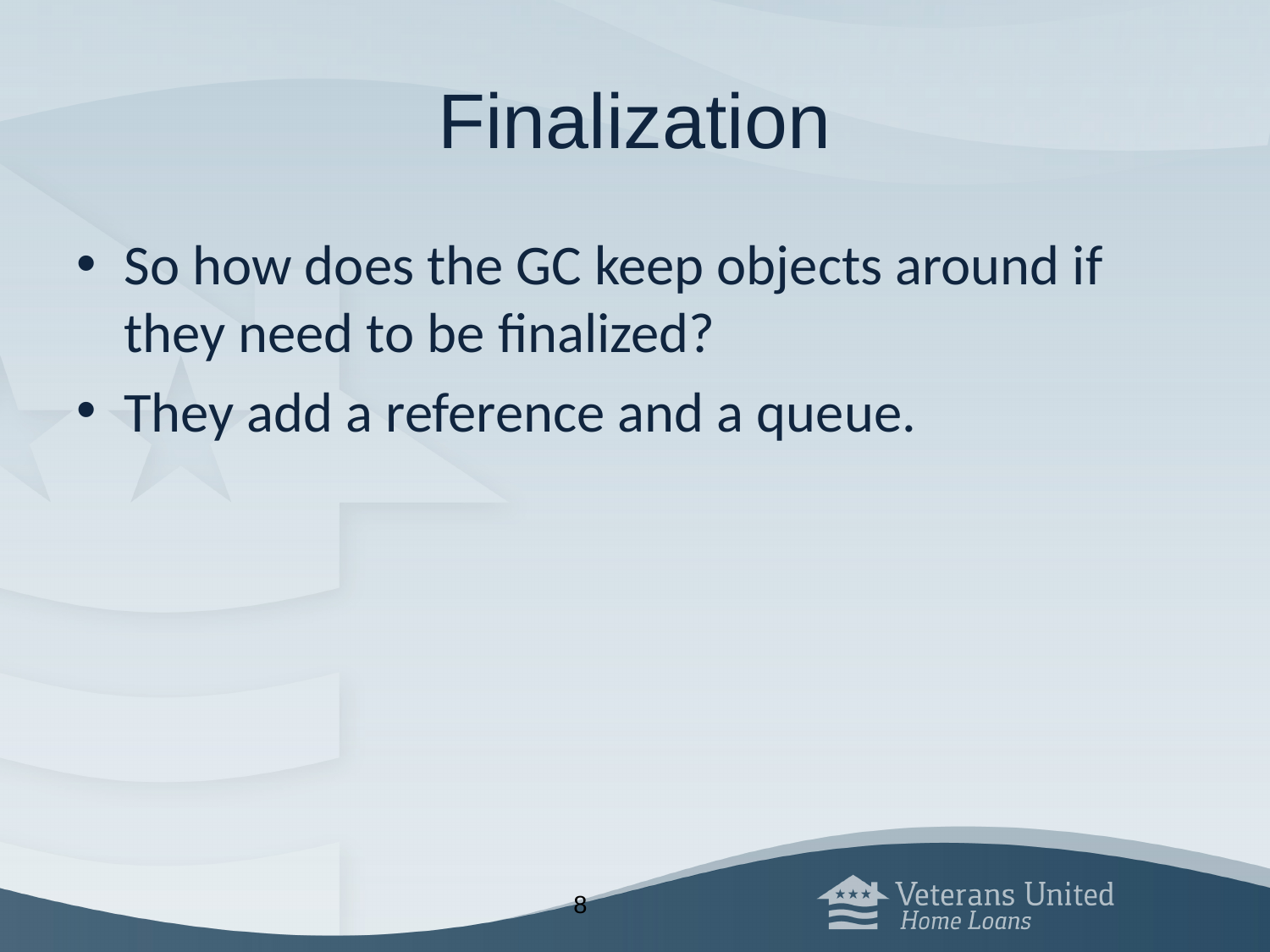

# Finalization
So how does the GC keep objects around if they need to be finalized?
They add a reference and a queue.
8